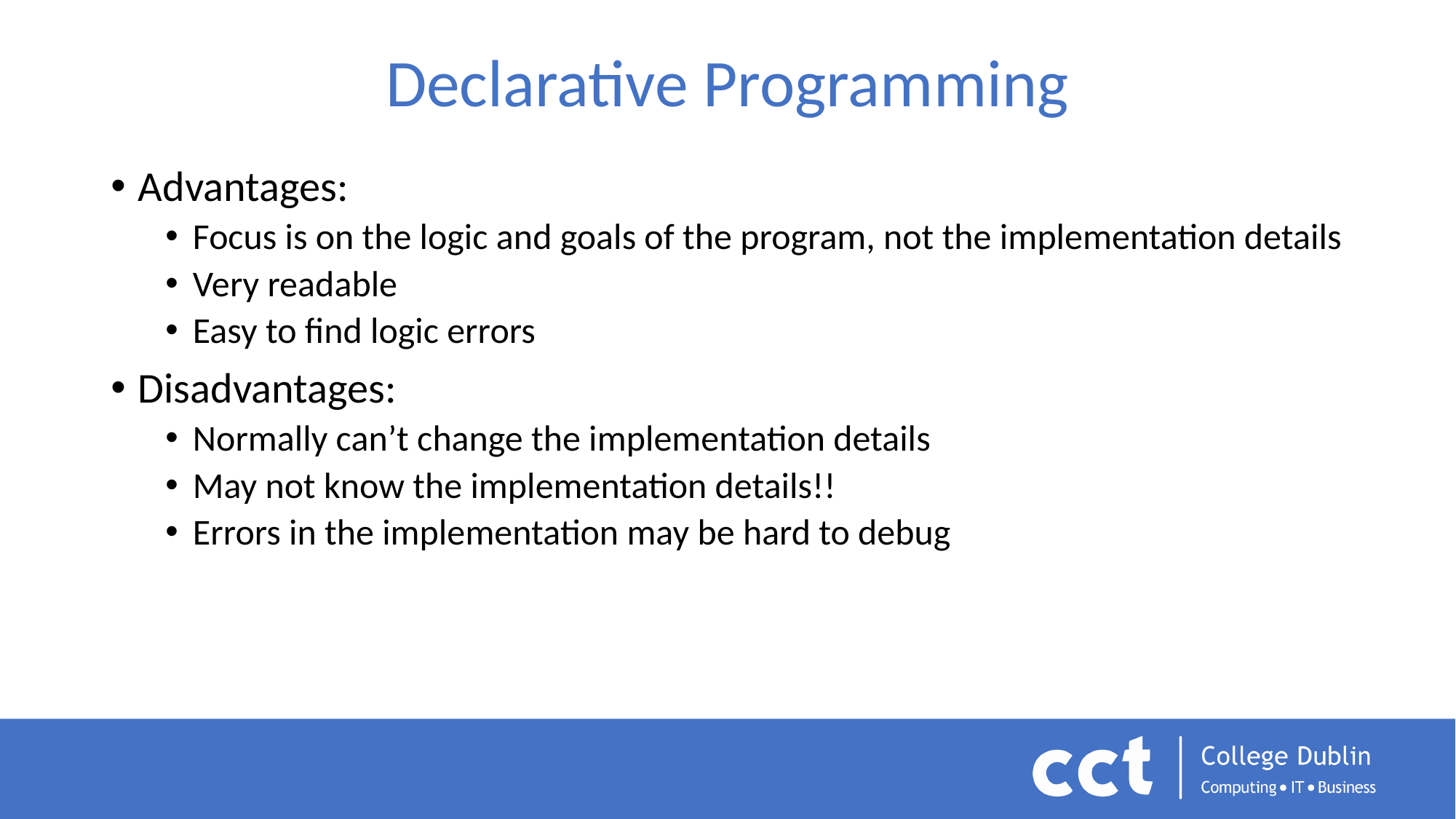

# Declarative Programming
Advantages:
Focus is on the logic and goals of the program, not the implementation details
Very readable
Easy to find logic errors
Disadvantages:
Normally can’t change the implementation details
May not know the implementation details!!
Errors in the implementation may be hard to debug